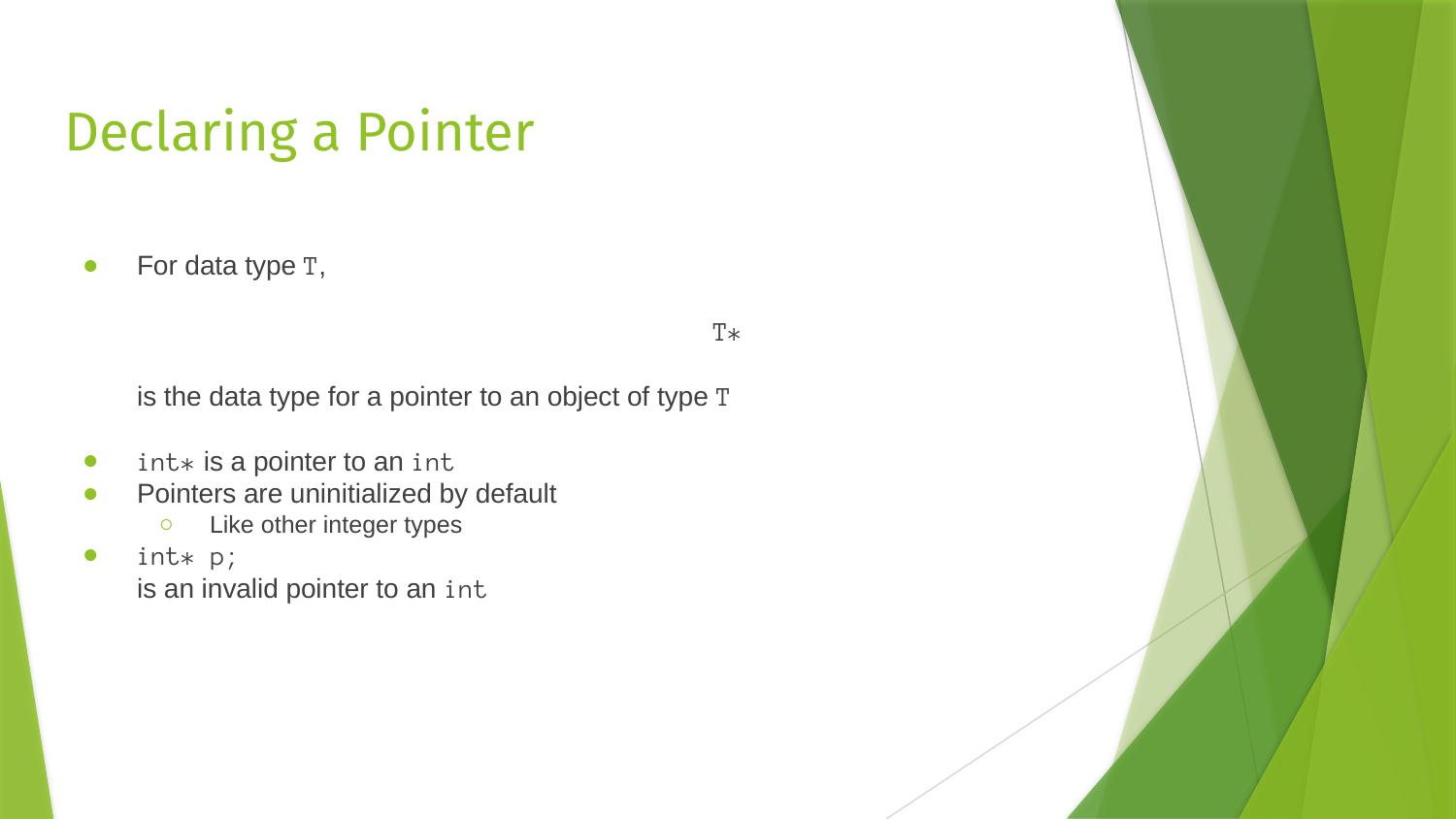

# Declaring a Pointer
For data type T,
T*
is the data type for a pointer to an object of type T
int* is a pointer to an int
Pointers are uninitialized by default
Like other integer types
int* p;
is an invalid pointer to an int